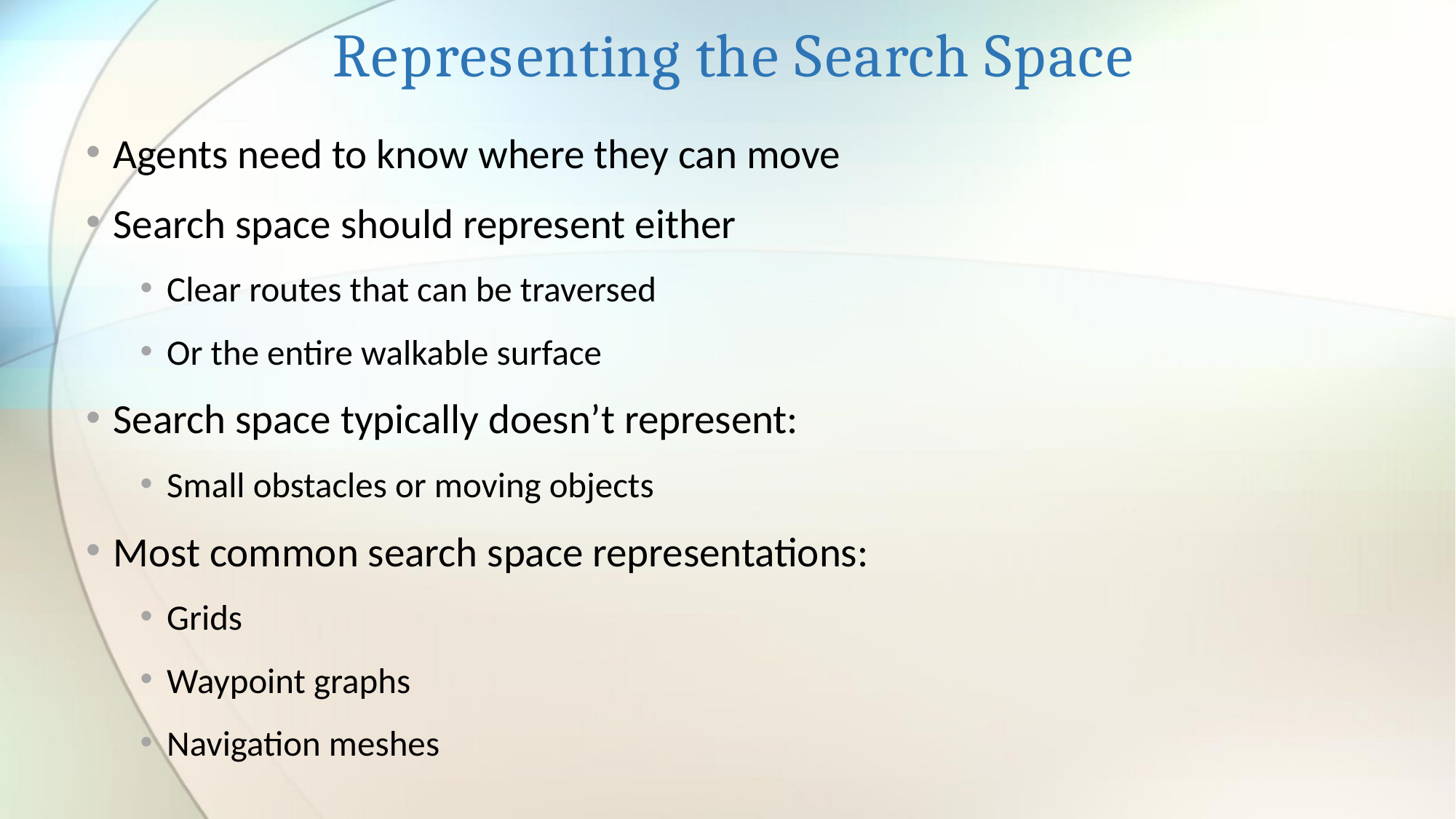

# Representing the Search Space
Agents need to know where they can move
Search space should represent either
Clear routes that can be traversed
Or the entire walkable surface
Search space typically doesn’t represent:
Small obstacles or moving objects
Most common search space representations:
Grids
Waypoint graphs
Navigation meshes